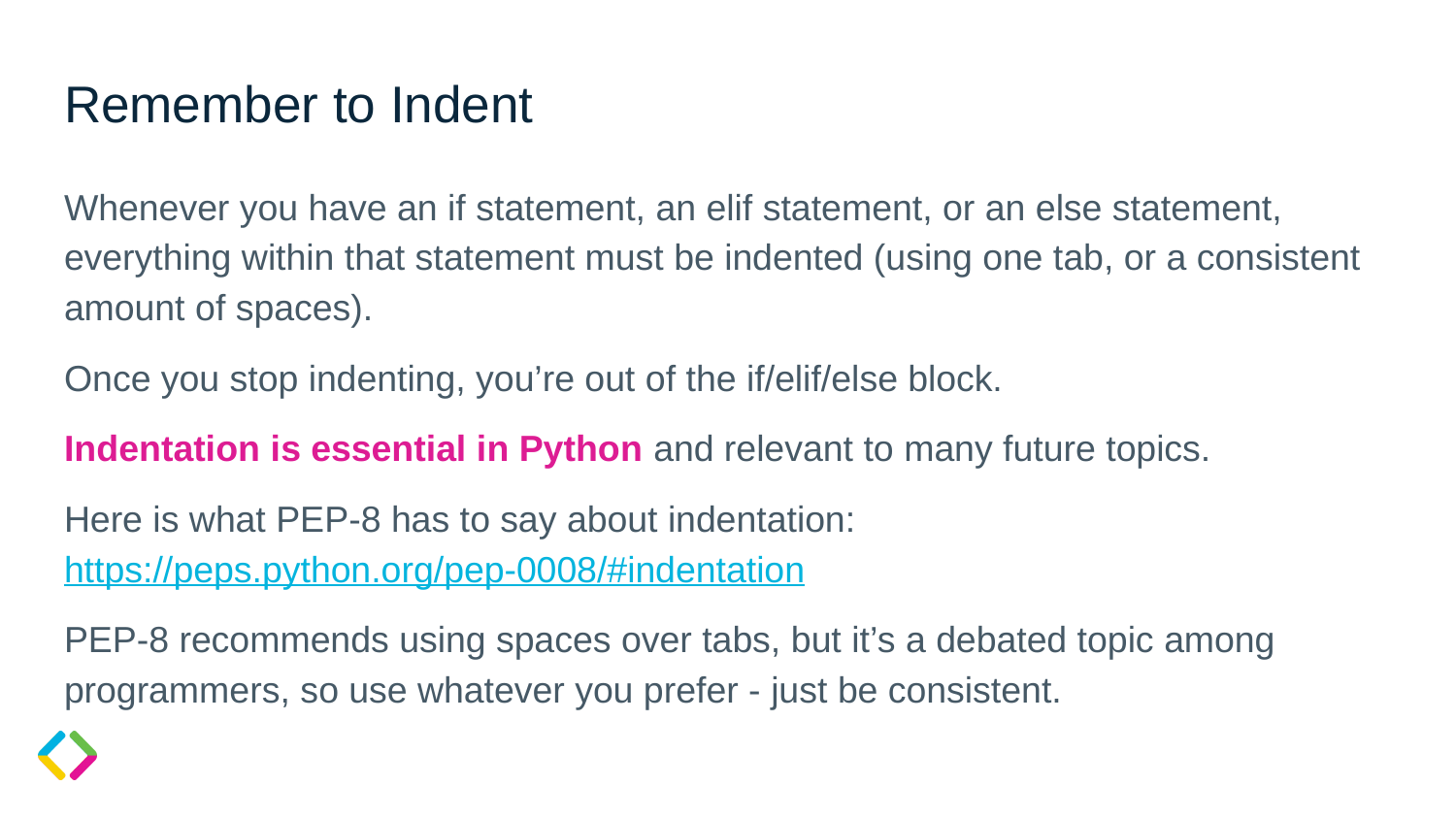

# Remember to Indent
Whenever you have an if statement, an elif statement, or an else statement, everything within that statement must be indented (using one tab, or a consistent amount of spaces).
Once you stop indenting, you’re out of the if/elif/else block.
Indentation is essential in Python and relevant to many future topics.
Here is what PEP-8 has to say about indentation: https://peps.python.org/pep-0008/#indentation
PEP-8 recommends using spaces over tabs, but it’s a debated topic among programmers, so use whatever you prefer - just be consistent.